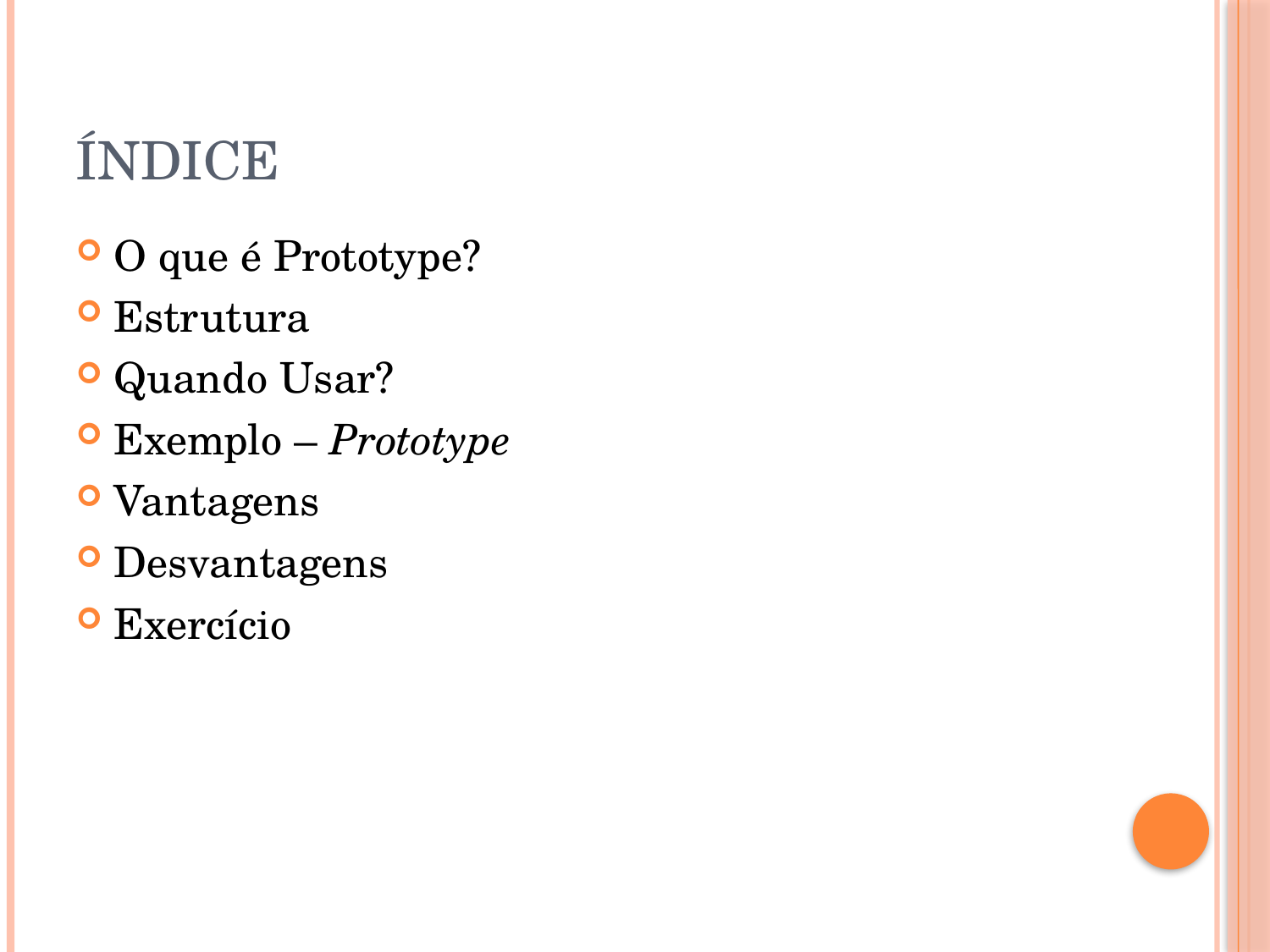

# índice
O que é Prototype?
Estrutura
Quando Usar?
Exemplo – Prototype
Vantagens
Desvantagens
Exercício